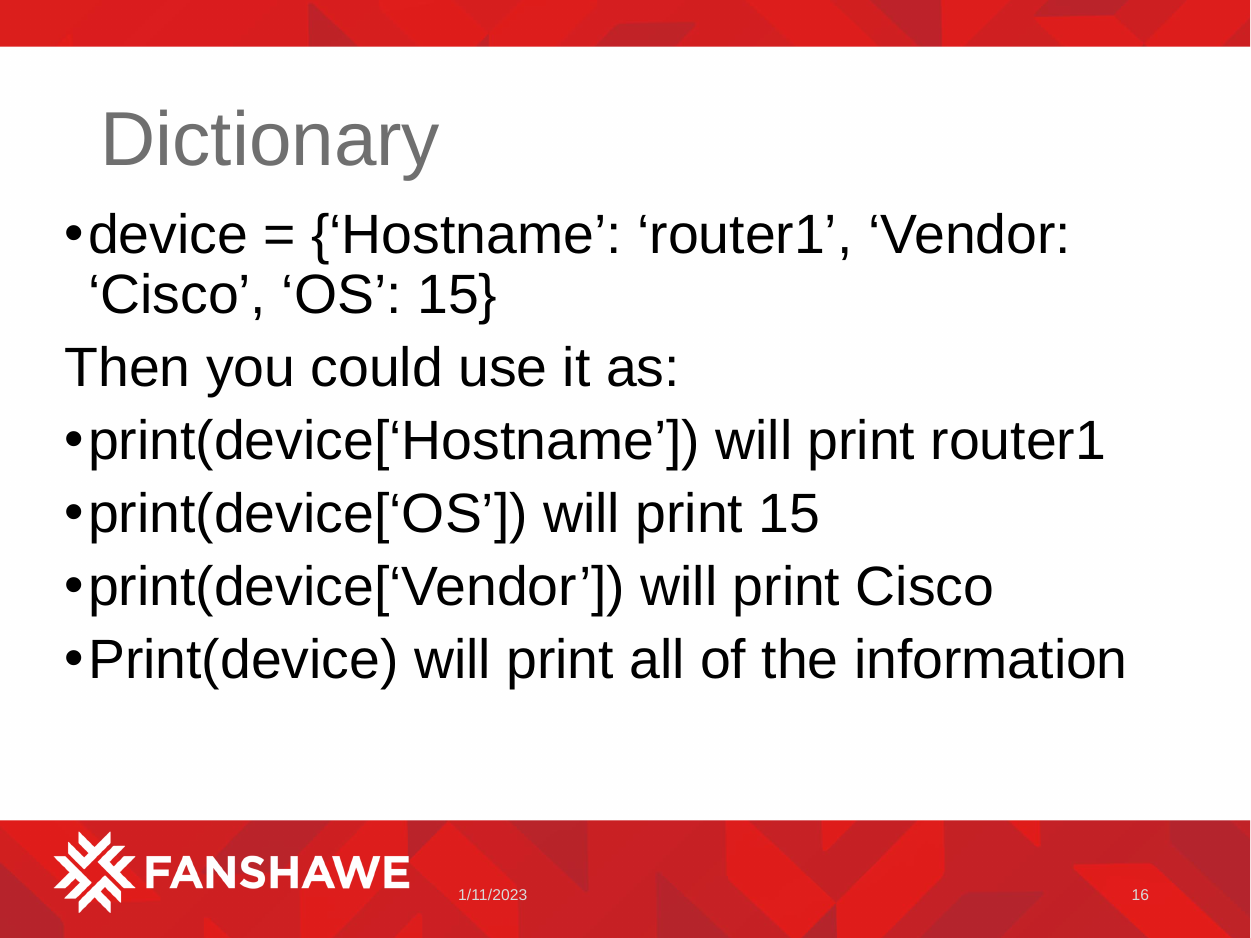

# Dictionary
device = {‘Hostname’: ‘router1’, ‘Vendor: ‘Cisco’, ‘OS’: 15}
Then you could use it as:
print(device[‘Hostname’]) will print router1
print(device[‘OS’]) will print 15
print(device[‘Vendor’]) will print Cisco
Print(device) will print all of the information
1/11/2023
16